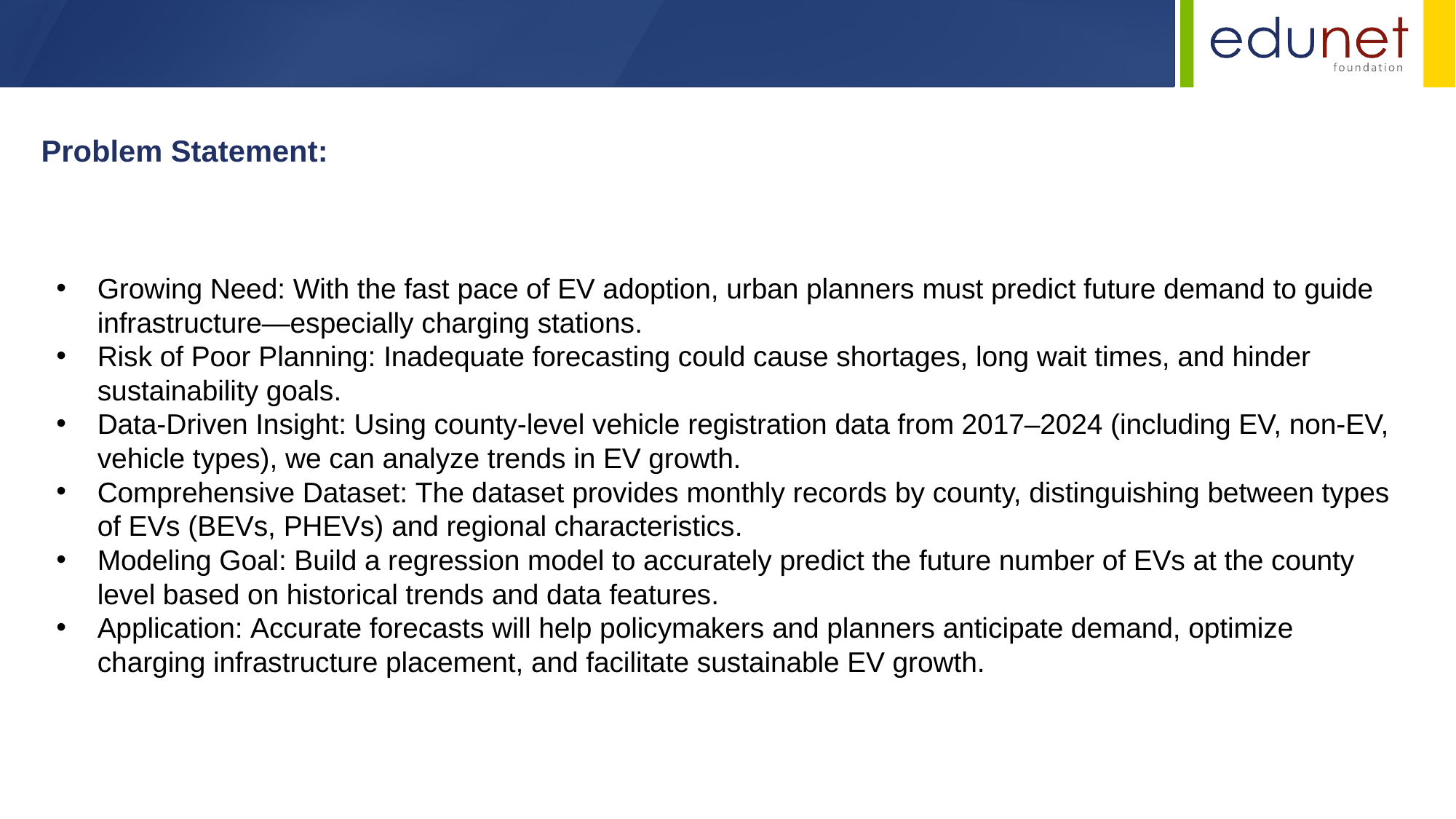

Problem Statement:
Growing Need: With the fast pace of EV adoption, urban planners must predict future demand to guide infrastructure—especially charging stations.
Risk of Poor Planning: Inadequate forecasting could cause shortages, long wait times, and hinder sustainability goals.
Data-Driven Insight: Using county-level vehicle registration data from 2017–2024 (including EV, non-EV, vehicle types), we can analyze trends in EV growth.
Comprehensive Dataset: The dataset provides monthly records by county, distinguishing between types of EVs (BEVs, PHEVs) and regional characteristics.
Modeling Goal: Build a regression model to accurately predict the future number of EVs at the county level based on historical trends and data features.
Application: Accurate forecasts will help policymakers and planners anticipate demand, optimize charging infrastructure placement, and facilitate sustainable EV growth.